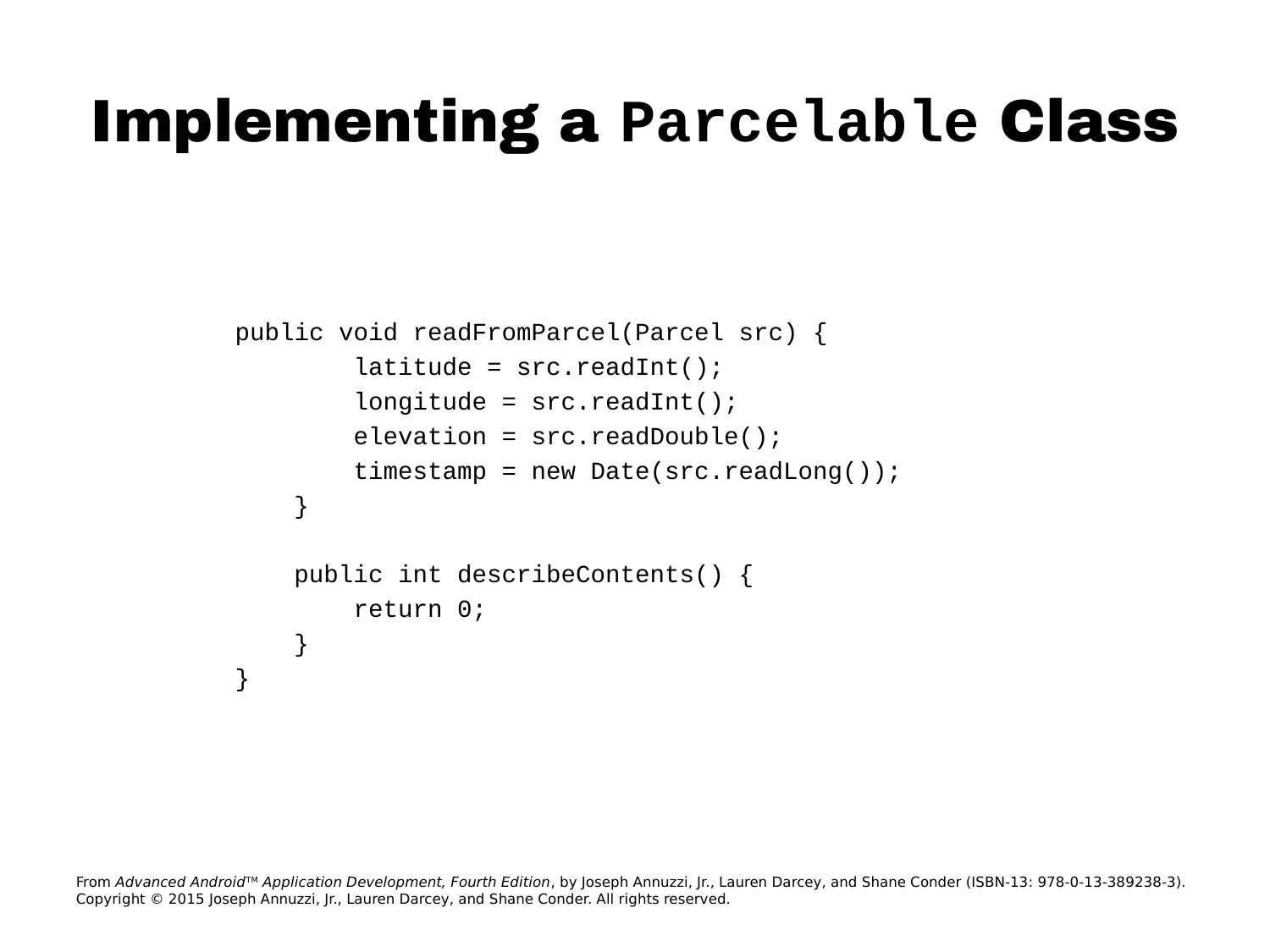

# Implementing a Parcelable Class

public void readFromParcel(Parcel src) {
        latitude = src.readInt();
        longitude = src.readInt();
        elevation = src.readDouble();
        timestamp = new Date(src.readLong());
    }

    public int describeContents() {
        return 0;
    }
}
From Advanced AndroidTM Application Development, Fourth Edition, by Joseph Annuzzi, Jr., Lauren Darcey, and Shane Conder (ISBN-13: 978-0-13-389238-3). Copyright © 2015 Joseph Annuzzi, Jr., Lauren Darcey, and Shane Conder. All rights reserved.